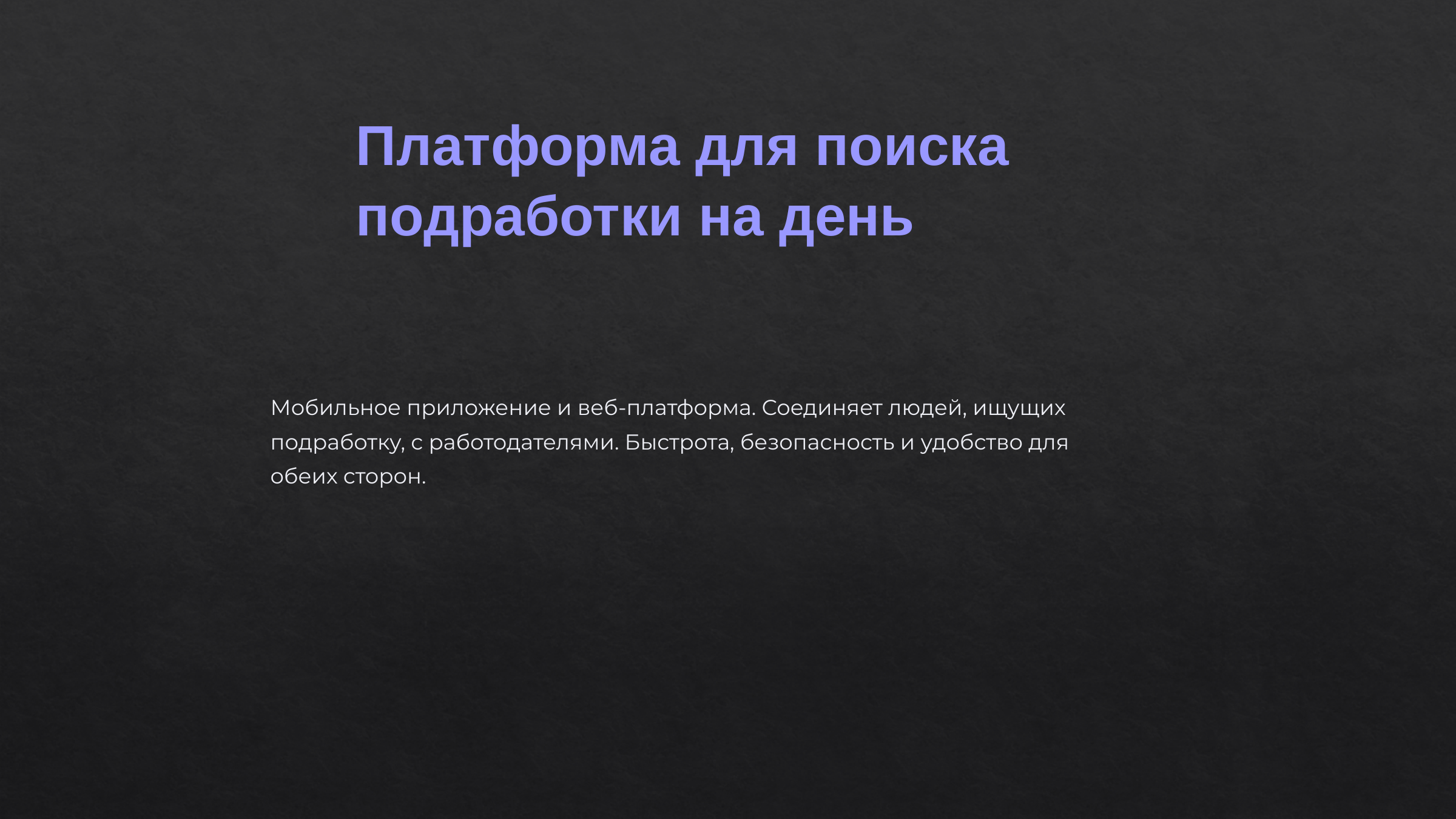

Платформа для поиска подработки на день
Мобильное приложение и веб-платформа. Соединяет людей, ищущих подработку, с работодателями. Быстрота, безопасность и удобство для обеих сторон.